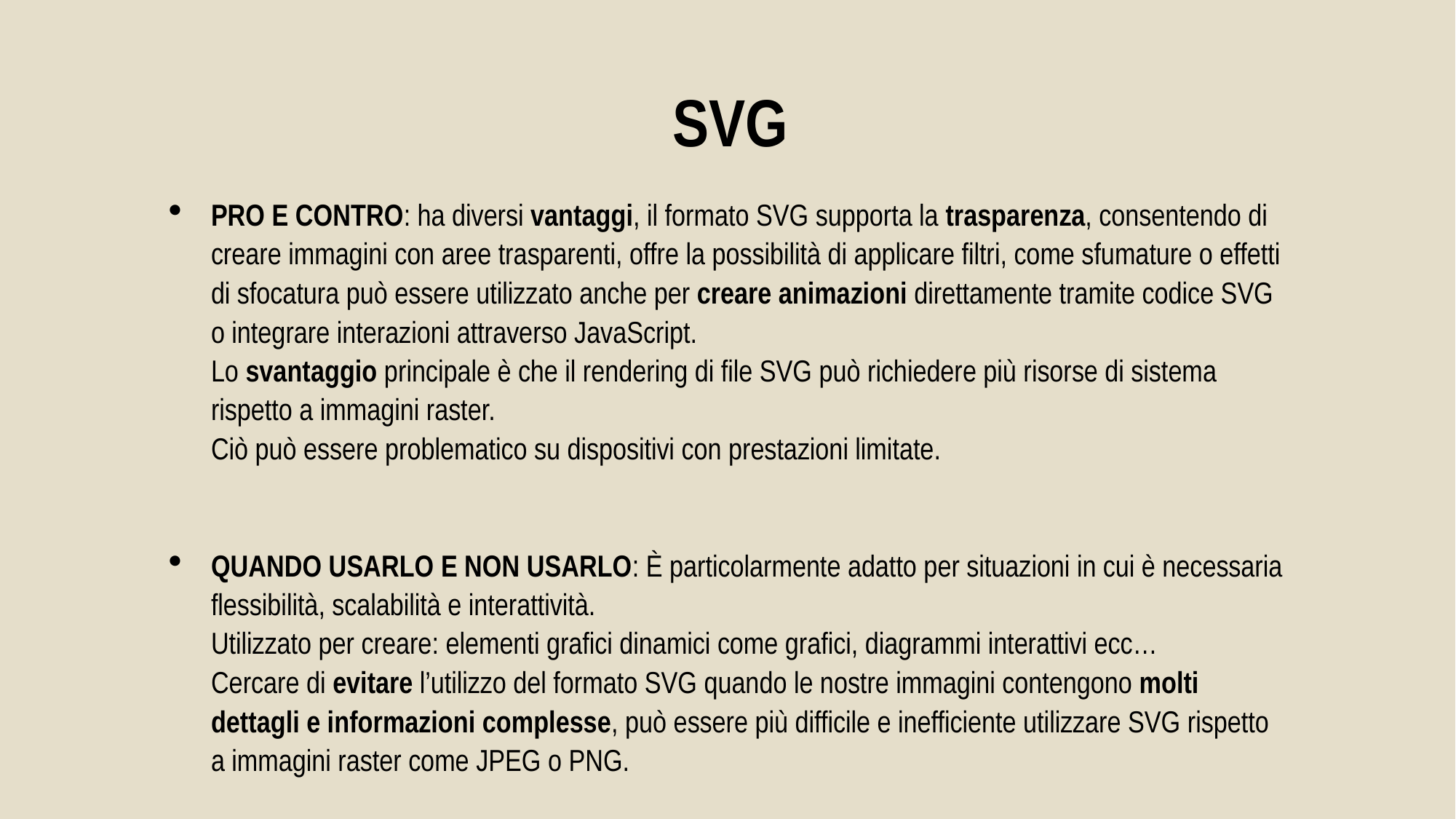

SVG
PRO E CONTRO: ha diversi vantaggi, il formato SVG supporta la trasparenza, consentendo di creare immagini con aree trasparenti, offre la possibilità di applicare filtri, come sfumature o effetti di sfocatura può essere utilizzato anche per creare animazioni direttamente tramite codice SVG o integrare interazioni attraverso JavaScript.
Lo svantaggio principale è che il rendering di file SVG può richiedere più risorse di sistema rispetto a immagini raster.
Ciò può essere problematico su dispositivi con prestazioni limitate.

QUANDO USARLO E NON USARLO: È particolarmente adatto per situazioni in cui è necessaria flessibilità, scalabilità e interattività.
Utilizzato per creare: elementi grafici dinamici come grafici, diagrammi interattivi ecc…
Cercare di evitare l’utilizzo del formato SVG quando le nostre immagini contengono molti dettagli e informazioni complesse, può essere più difficile e inefficiente utilizzare SVG rispetto a immagini raster come JPEG o PNG.